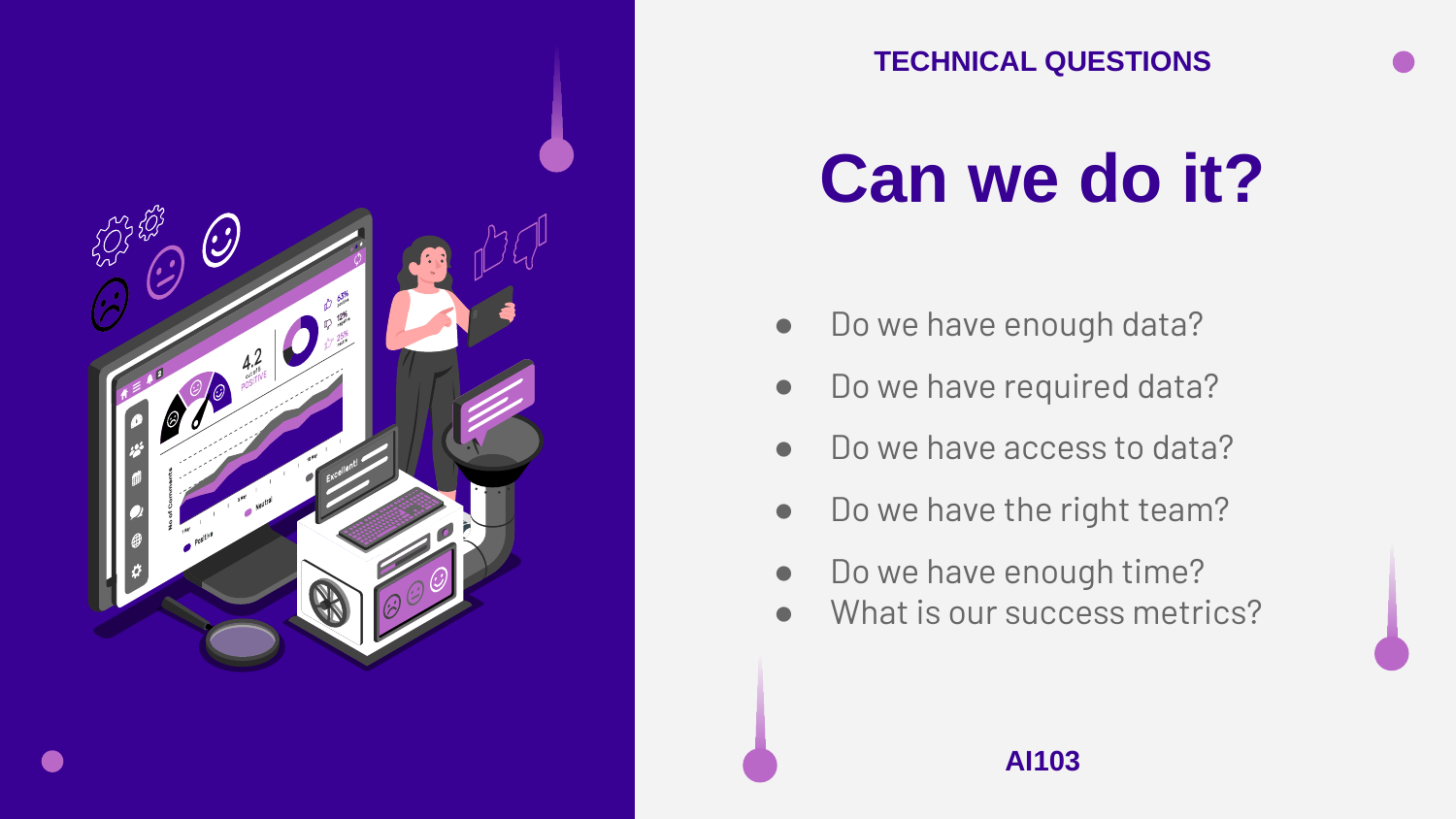

TECHNICAL QUESTIONS
# Can we do it?

Do we have enough data?
Do we have required data?
Do we have access to data?
Do we have the right team?
Do we have enough time?
What is our success metrics?

AI103